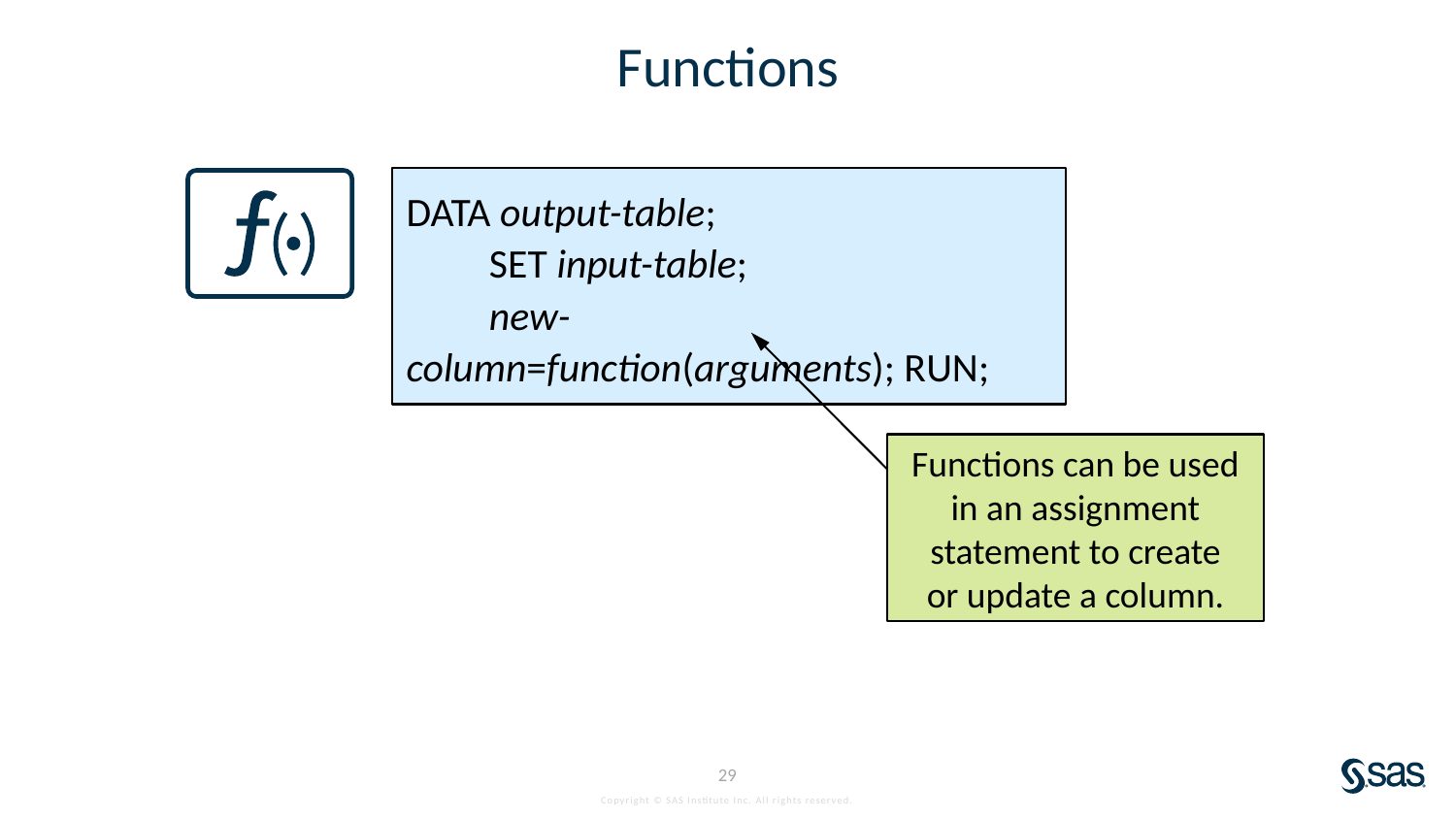

# Functions

DATA output-table;
         SET input-table;
         new-column=function(arguments); RUN;
Functions can be used in an assignment statement to create
or update a column.